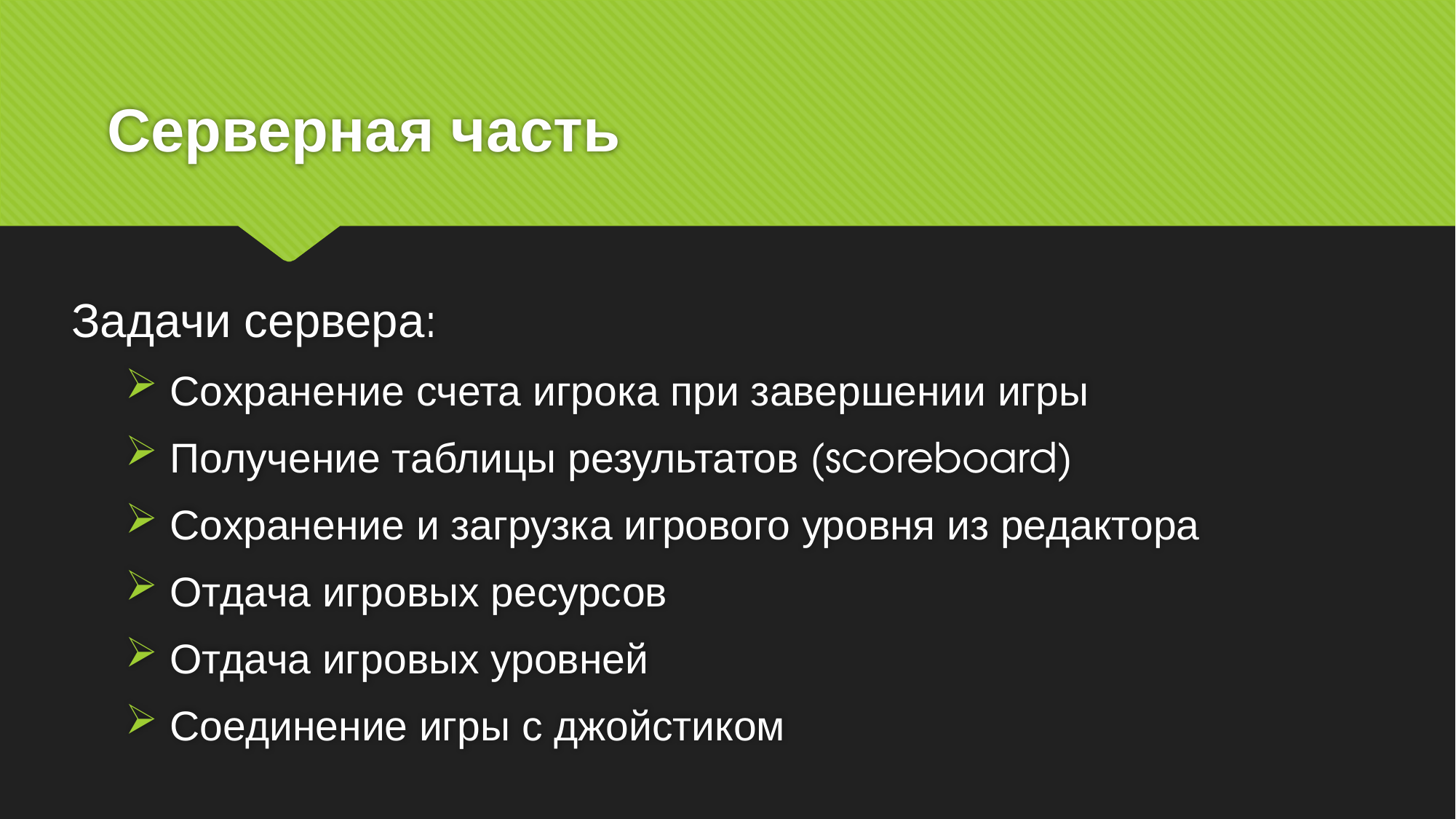

# Серверная часть
Задачи сервера:
 Сохранение счета игрока при завершении игры
 Получение таблицы результатов (scoreboard)
 Сохранение и загрузка игрового уровня из редактора
 Отдача игровых ресурсов
 Отдача игровых уровней
 Соединение игры с джойстиком